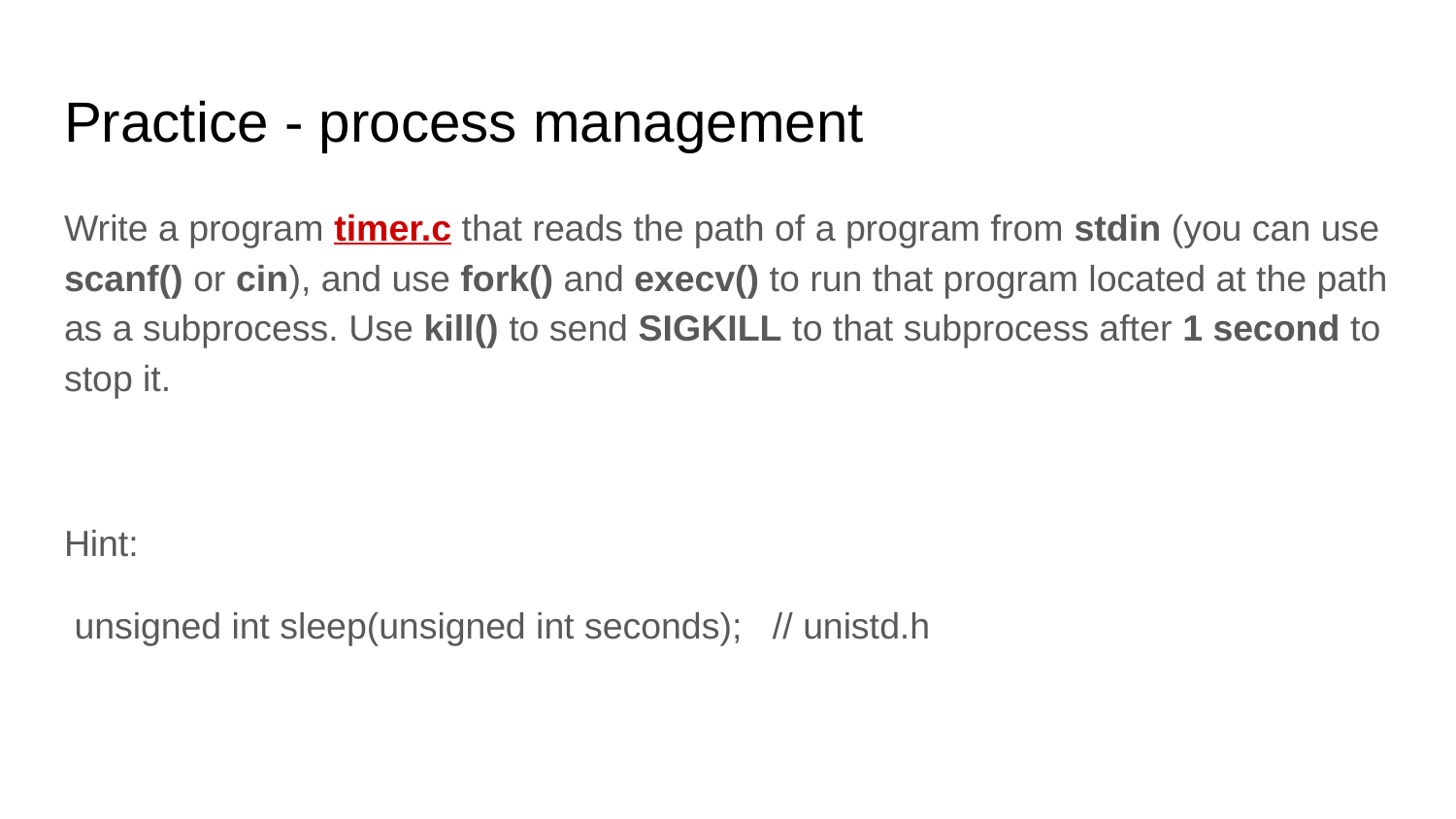

# Practice - process management
Write a program timer.c that reads the path of a program from stdin (you can use scanf() or cin), and use fork() and execv() to run that program located at the path as a subprocess. Use kill() to send SIGKILL to that subprocess after 1 second to stop it.

Hint:
 unsigned int sleep(unsigned int seconds);   // unistd.h